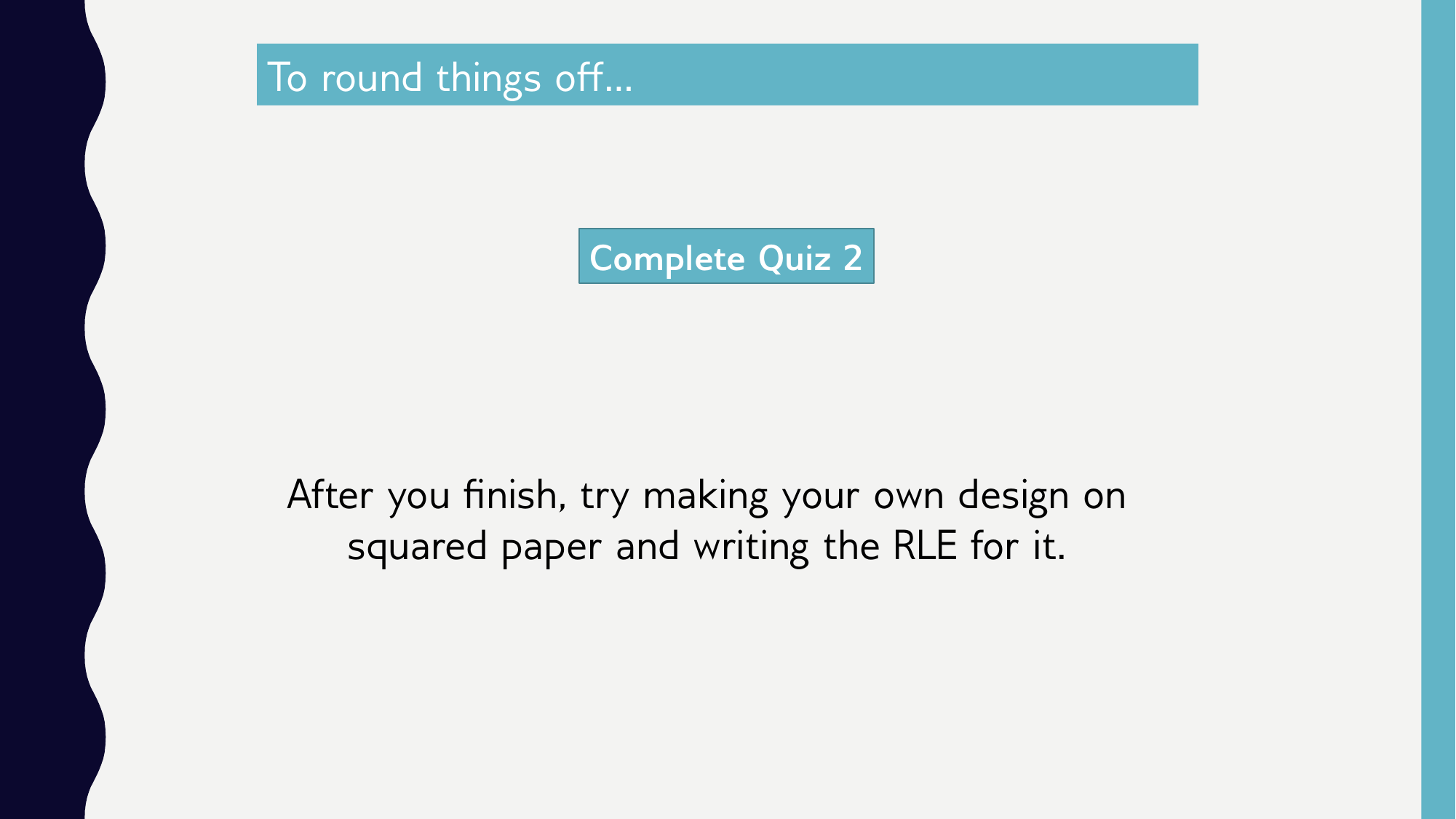

To round things off…
Complete Quiz 2
After you finish, try making your own design on squared paper and writing the RLE for it.